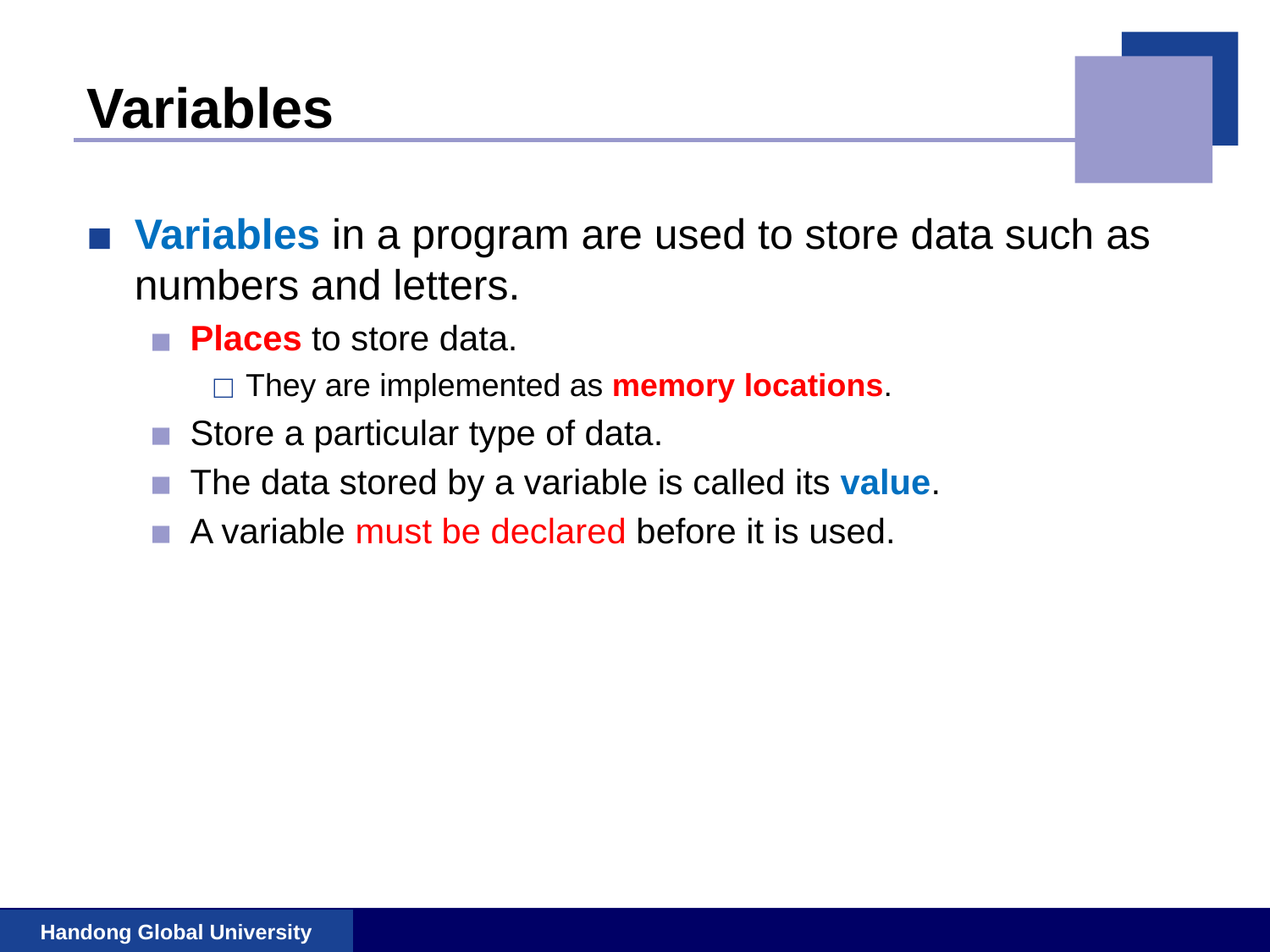

# Variables
Variables in a program are used to store data such as numbers and letters.
Places to store data.
They are implemented as memory locations.
Store a particular type of data.
The data stored by a variable is called its value.
A variable must be declared before it is used.